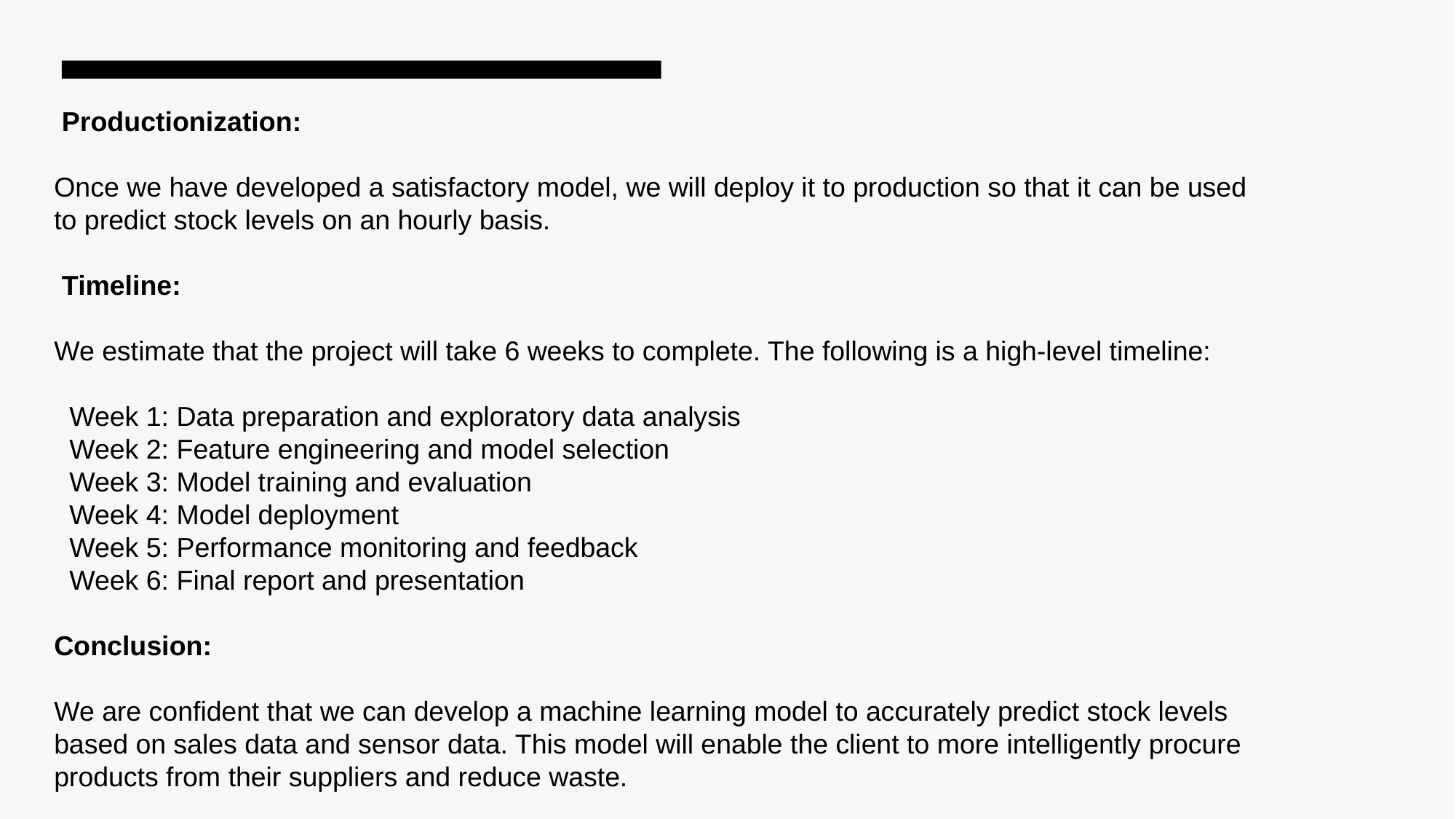

Productionization:

Once we have developed a satisfactory model, we will deploy it to production so that it can be used to predict stock levels on an hourly basis.

 Timeline:

We estimate that the project will take 6 weeks to complete. The following is a high-level timeline:

  Week 1: Data preparation and exploratory data analysis
  Week 2: Feature engineering and model selection
  Week 3: Model training and evaluation
  Week 4: Model deployment
  Week 5: Performance monitoring and feedback
  Week 6: Final report and presentation

Conclusion:

We are confident that we can develop a machine learning model to accurately predict stock levels based on sales data and sensor data. This model will enable the client to more intelligently procure products from their suppliers and reduce waste.